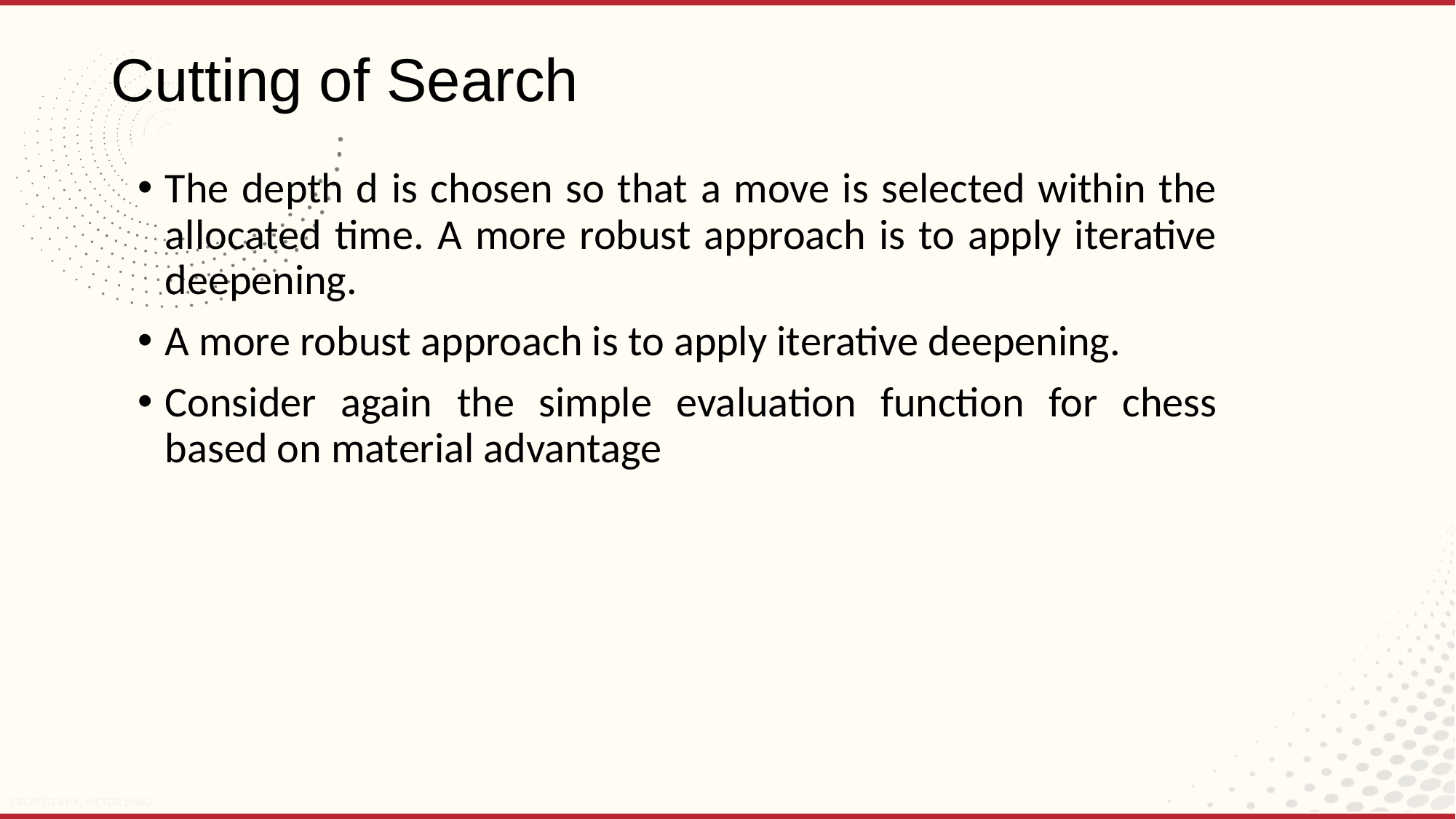

# Cutting of Search
The depth d is chosen so that a move is selected within the allocated time. A more robust approach is to apply iterative deepening.
A more robust approach is to apply iterative deepening.
Consider again the simple evaluation function for chess based on material advantage